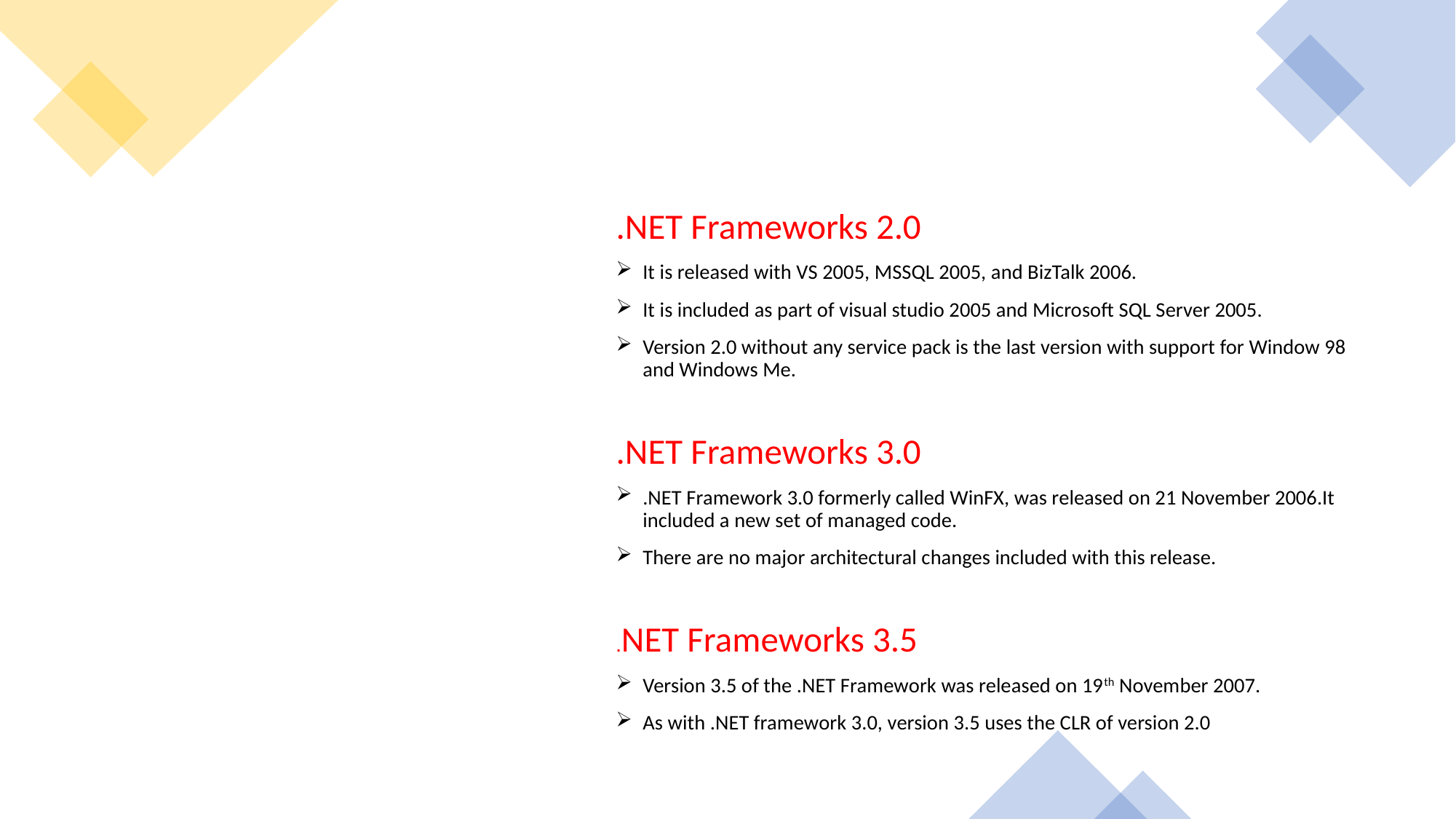

.NET Frameworks 2.0
It is released with VS 2005, MSSQL 2005, and BizTalk 2006.
It is included as part of visual studio 2005 and Microsoft SQL Server 2005.
Version 2.0 without any service pack is the last version with support for Window 98 and Windows Me.

.NET Frameworks 3.0
.NET Framework 3.0 formerly called WinFX, was released on 21 November 2006.It included a new set of managed code.
There are no major architectural changes included with this release.

.NET Frameworks 3.5
Version 3.5 of the .NET Framework was released on 19th November 2007.
As with .NET framework 3.0, version 3.5 uses the CLR of version 2.0